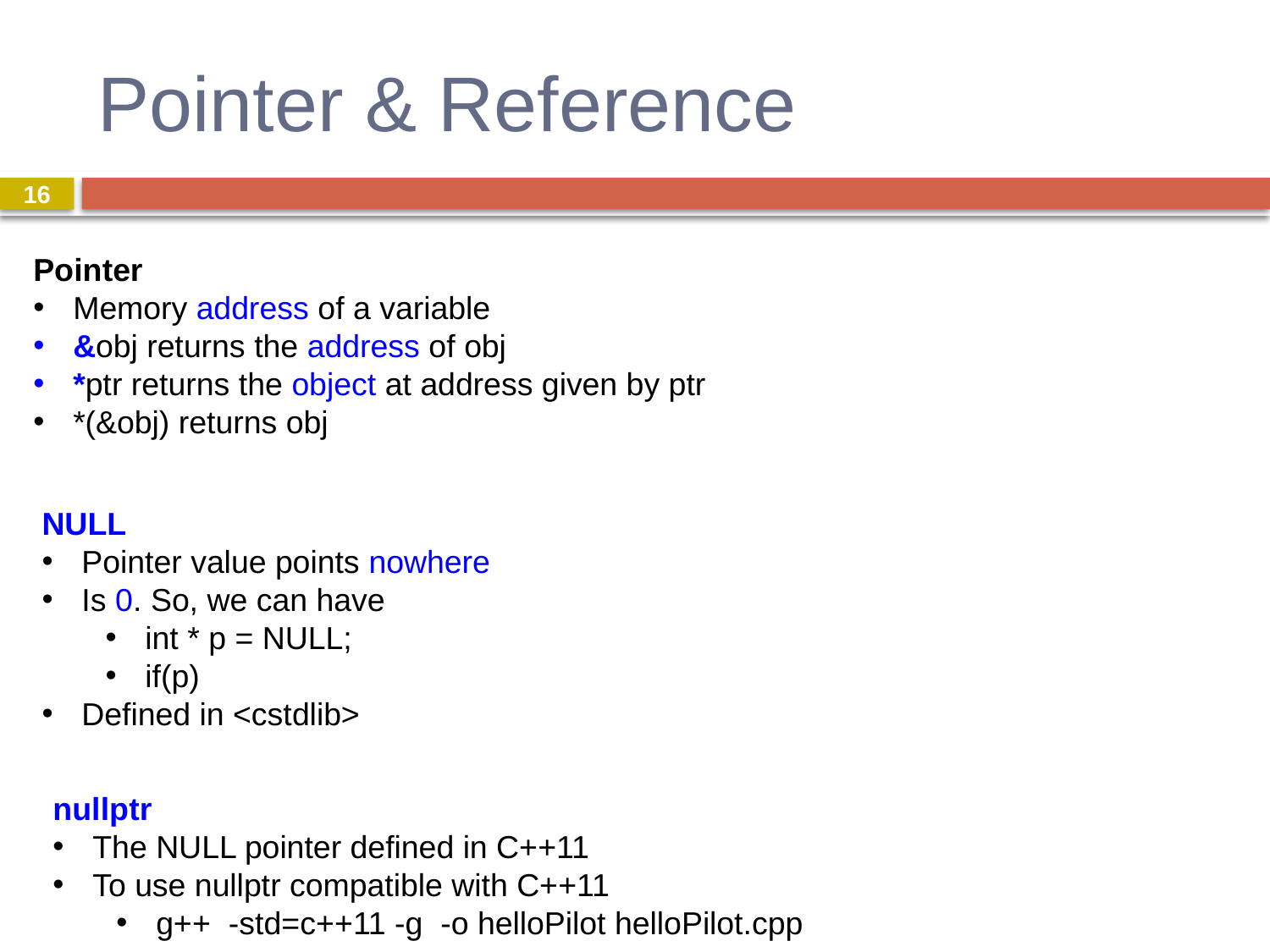

# Pointer & Reference
16
Pointer
Memory address of a variable
&obj returns the address of obj
*ptr returns the object at address given by ptr
*(&obj) returns obj
NULL
Pointer value points nowhere
Is 0. So, we can have
int * p = NULL;
if(p)
Defined in <cstdlib>
nullptr
The NULL pointer defined in C++11
To use nullptr compatible with C++11
g++  -std=c++11 -g  -o helloPilot helloPilot.cpp